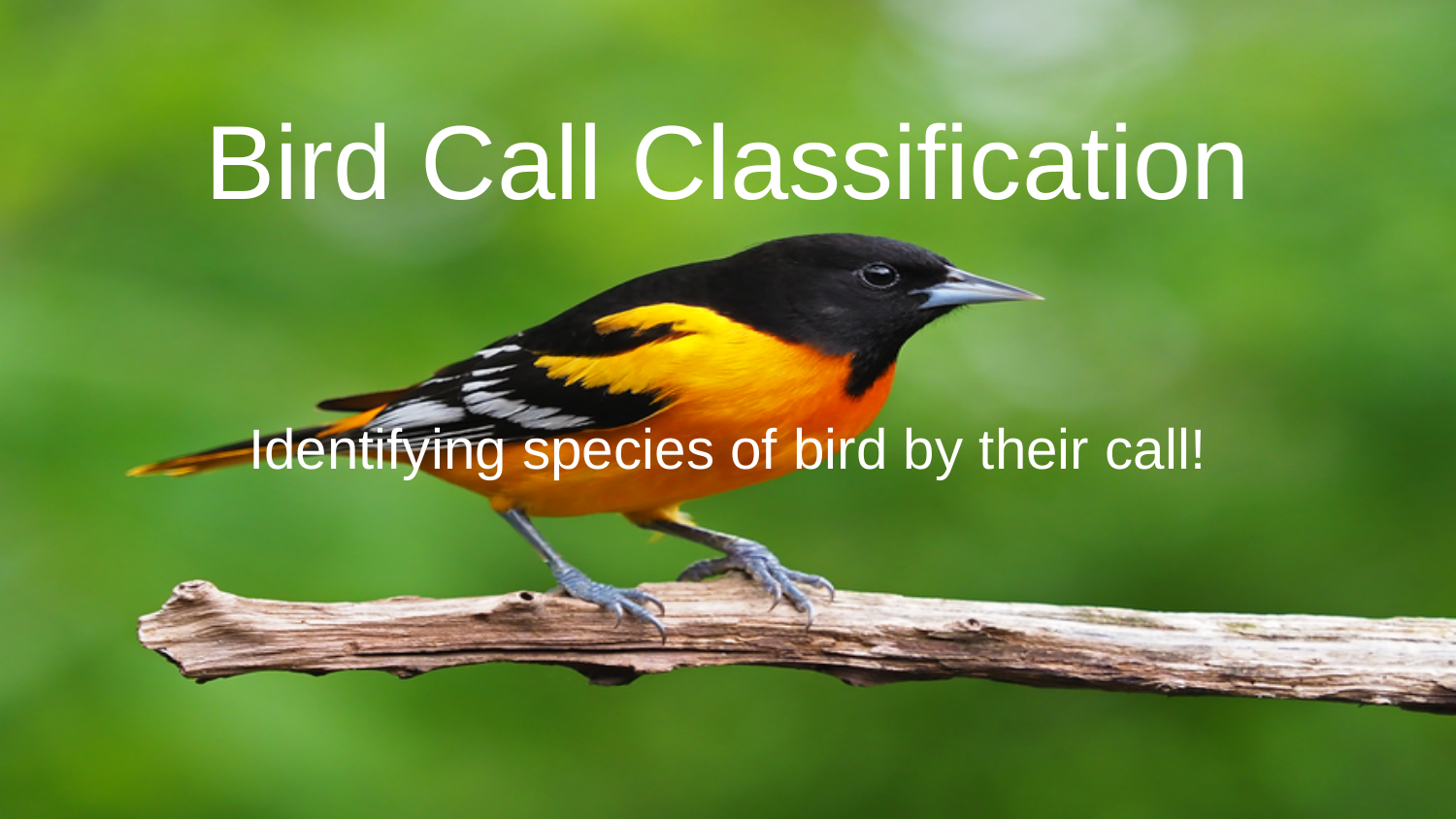

# Bird Call Classification
Identifying species of bird by their call!